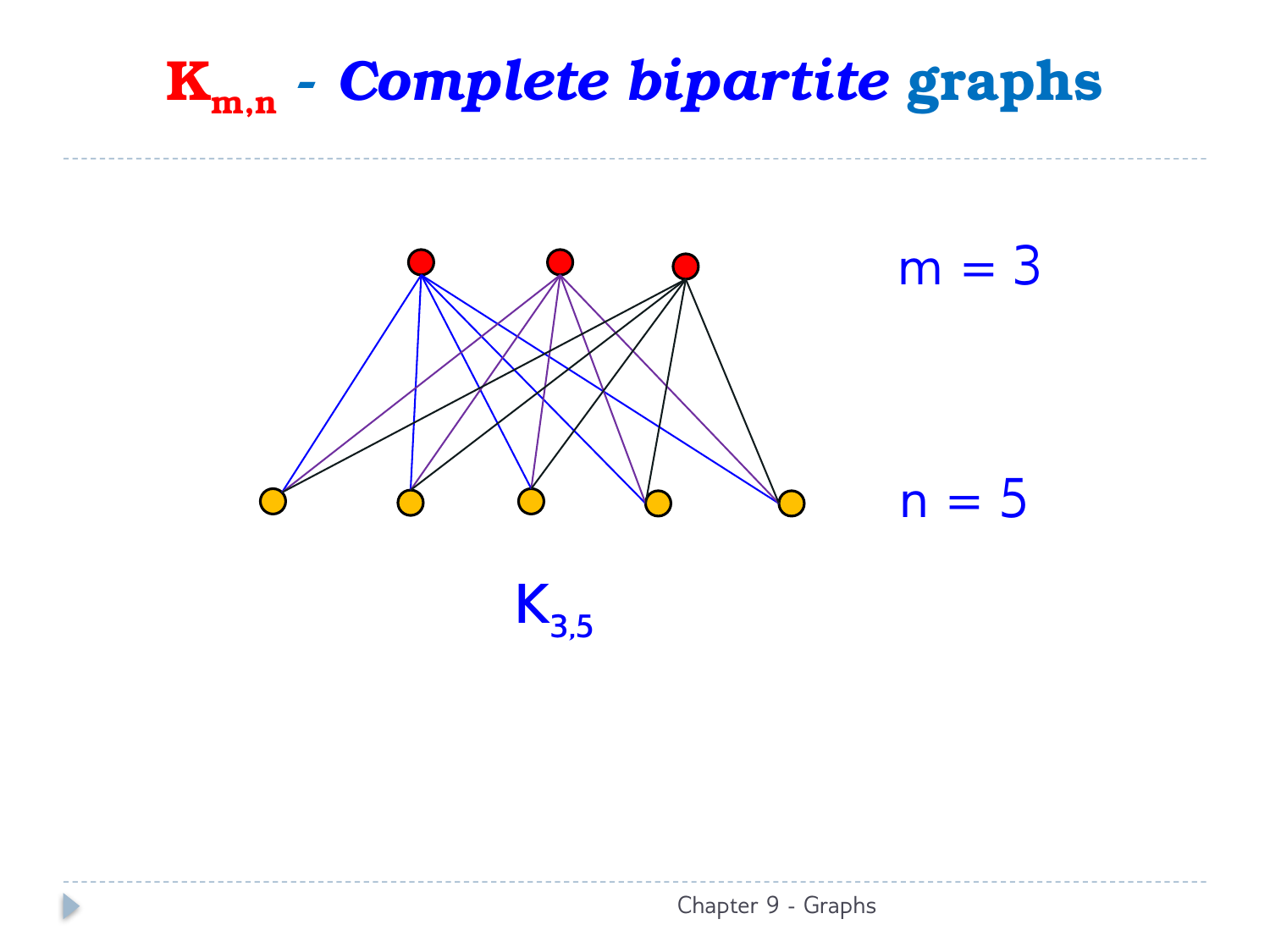

# Km,n - Complete bipartite graphs
m = 3

n = 5

K3,5
26
Chapter 9 - Graphs